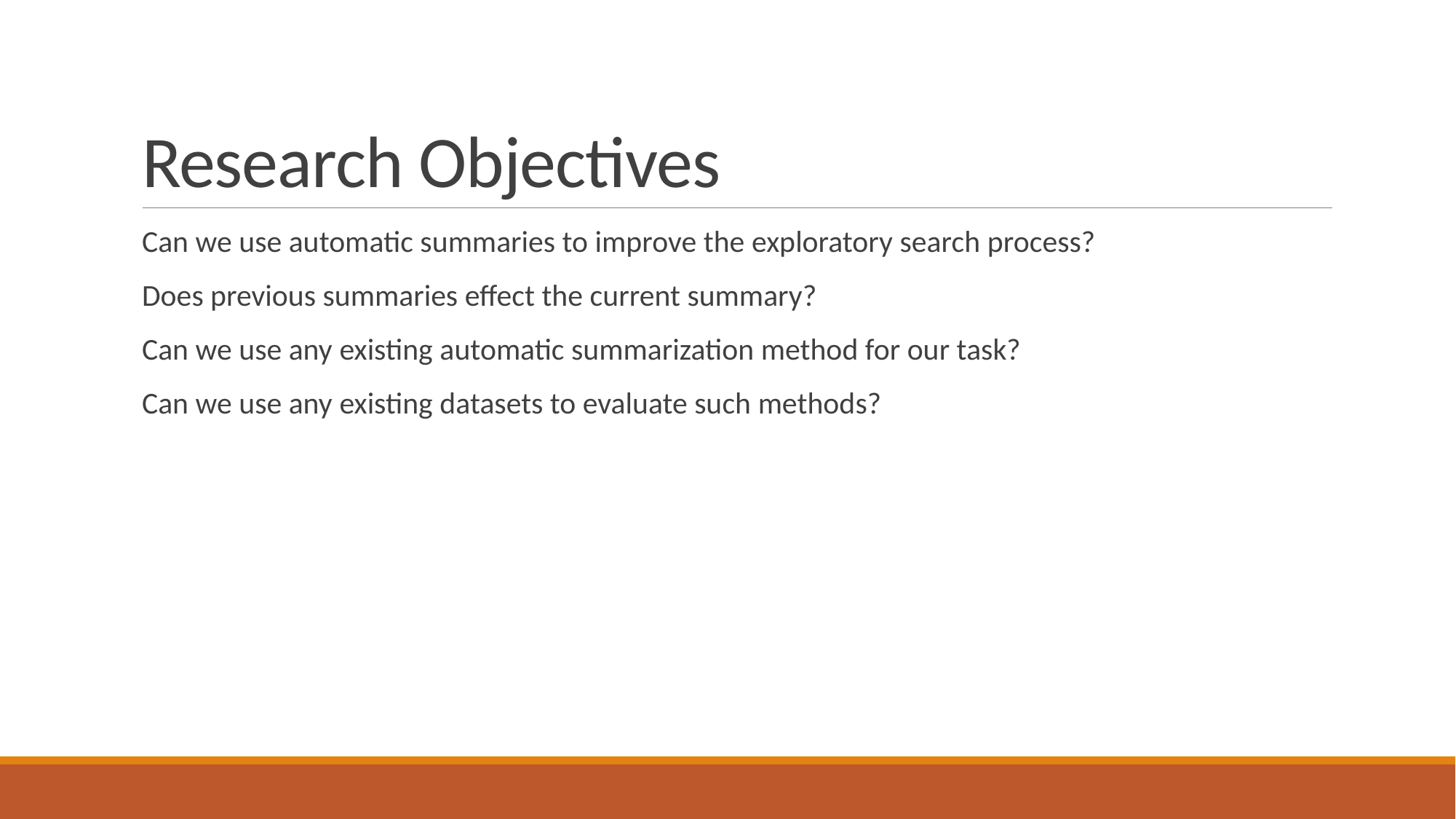

# Research Objectives
Can we use automatic summaries to improve the exploratory search process?
Does previous summaries effect the current summary?
Can we use any existing automatic summarization method for our task?
Can we use any existing datasets to evaluate such methods?